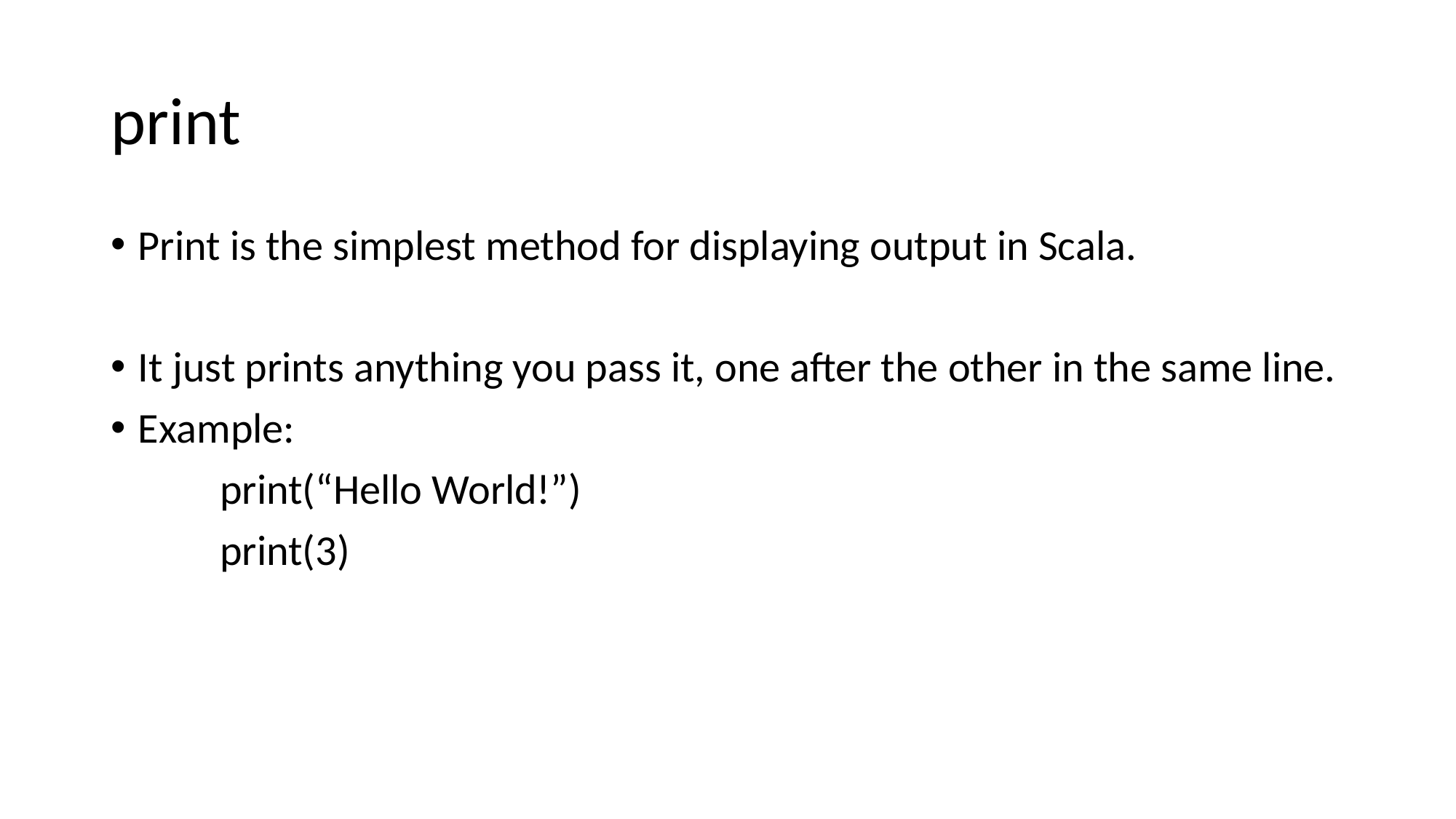

# print
Print is the simplest method for displaying output in Scala.

It just prints anything you pass it, one after the other in the same line.
Example:
	print(“Hello World!”)
	print(3)